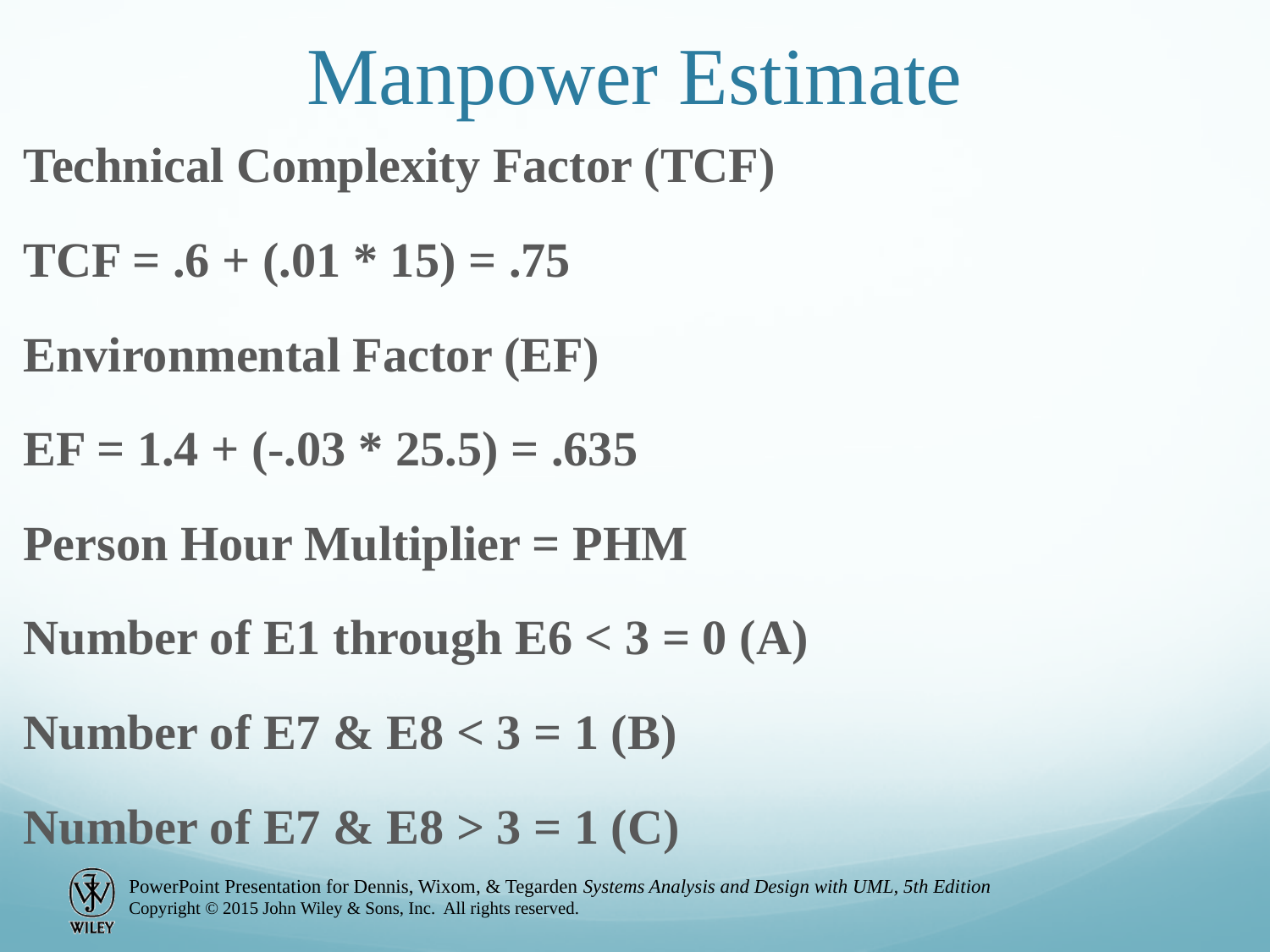

# Manpower Estimate
Technical Complexity Factor (TCF)
TCF = .6 + (.01 * 15) = .75
Environmental Factor (EF)
EF = 1.4 + (-.03 * 25.5) = .635
Person Hour Multiplier = PHM
Number of E1 through E6 < 3 = 0 (A)
Number of E7 & E8 < 3 = 1 (B)
Number of E7 & E8 > 3 = 1 (C)